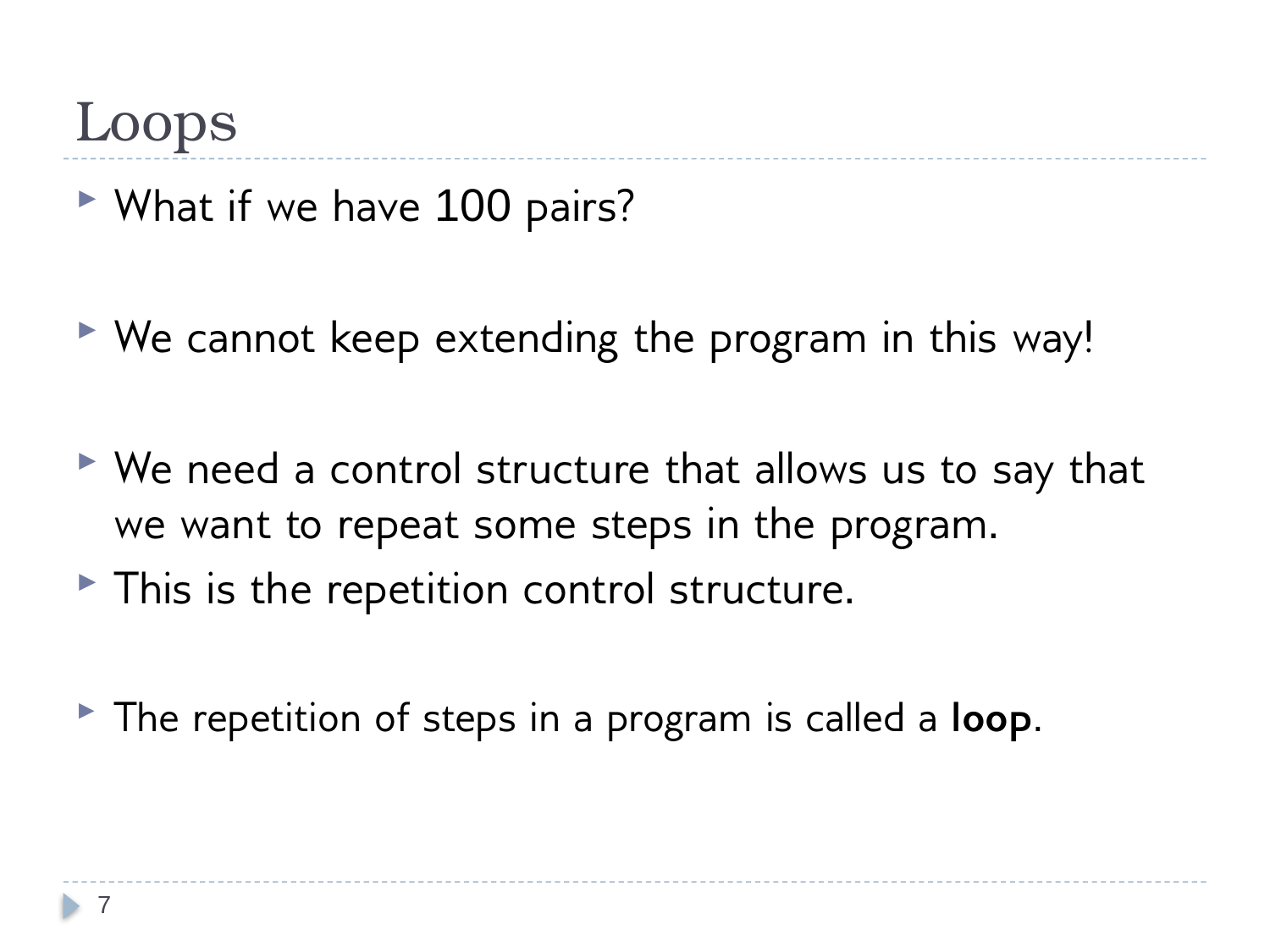

# Loops
What if we have 100 pairs?

We cannot keep extending the program in this way!

We need a control structure that allows us to say that we want to repeat some steps in the program.
This is the repetition control structure.

The repetition of steps in a program is called a loop.

7